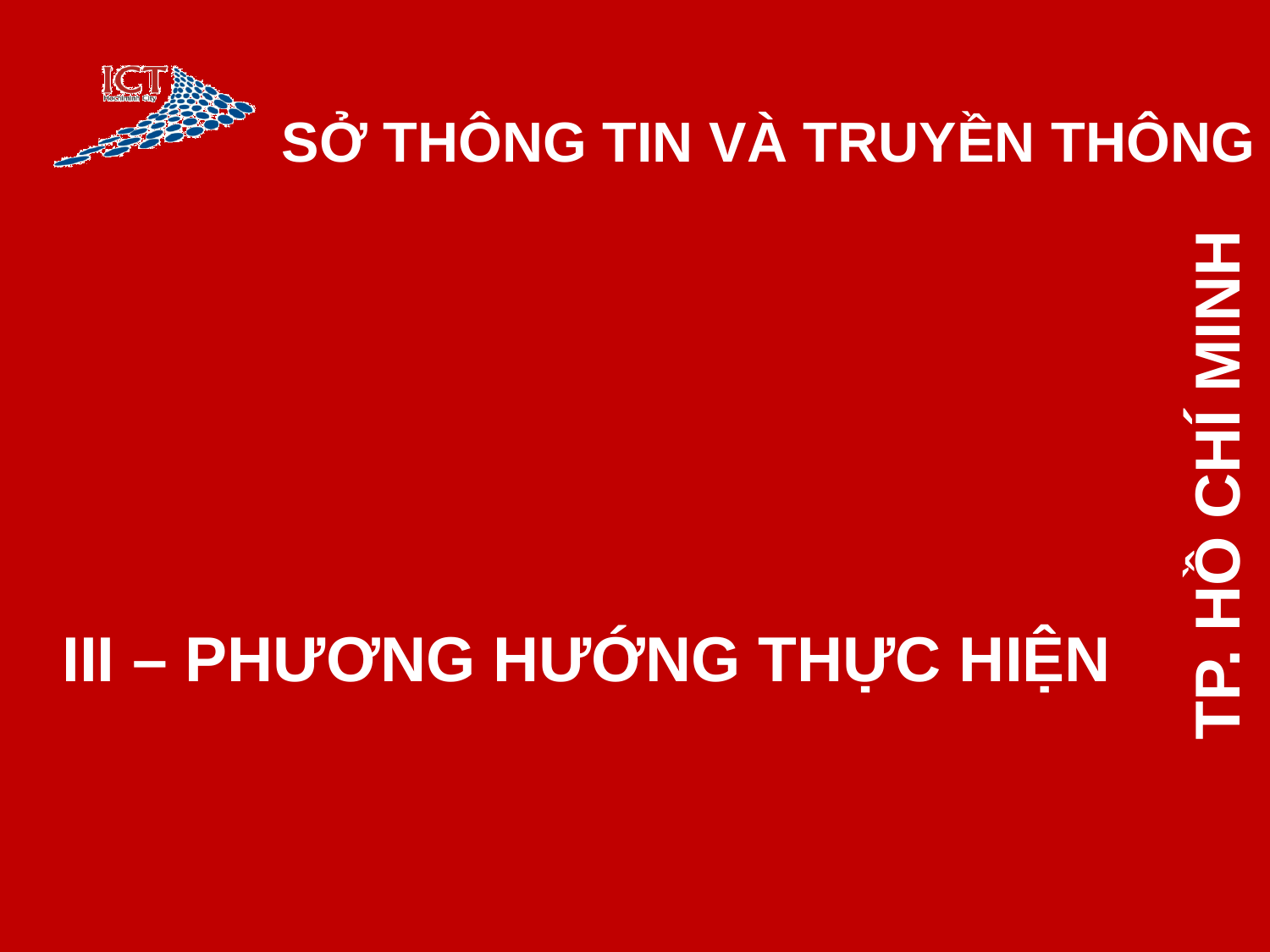

# III – PHƯƠNG HƯỚNG THỰC HIỆN